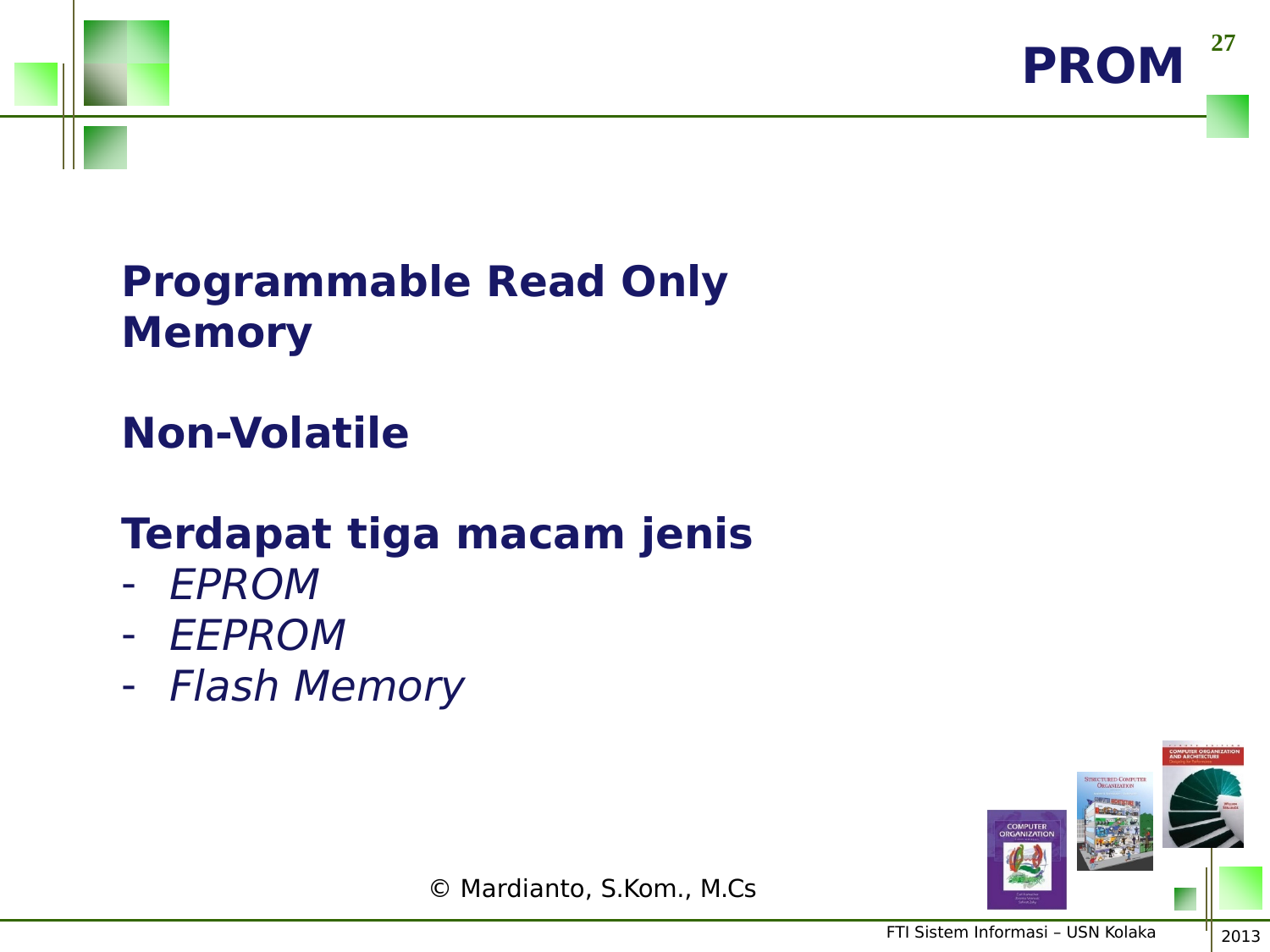

27
# PROM
Programmable Read Only Memory

Non-Volatile

Terdapat tiga macam jenis
EPROM
EEPROM
Flash Memory
© Mardianto, S.Kom., M.Cs
FTI Sistem Informasi – USN Kolaka
2013